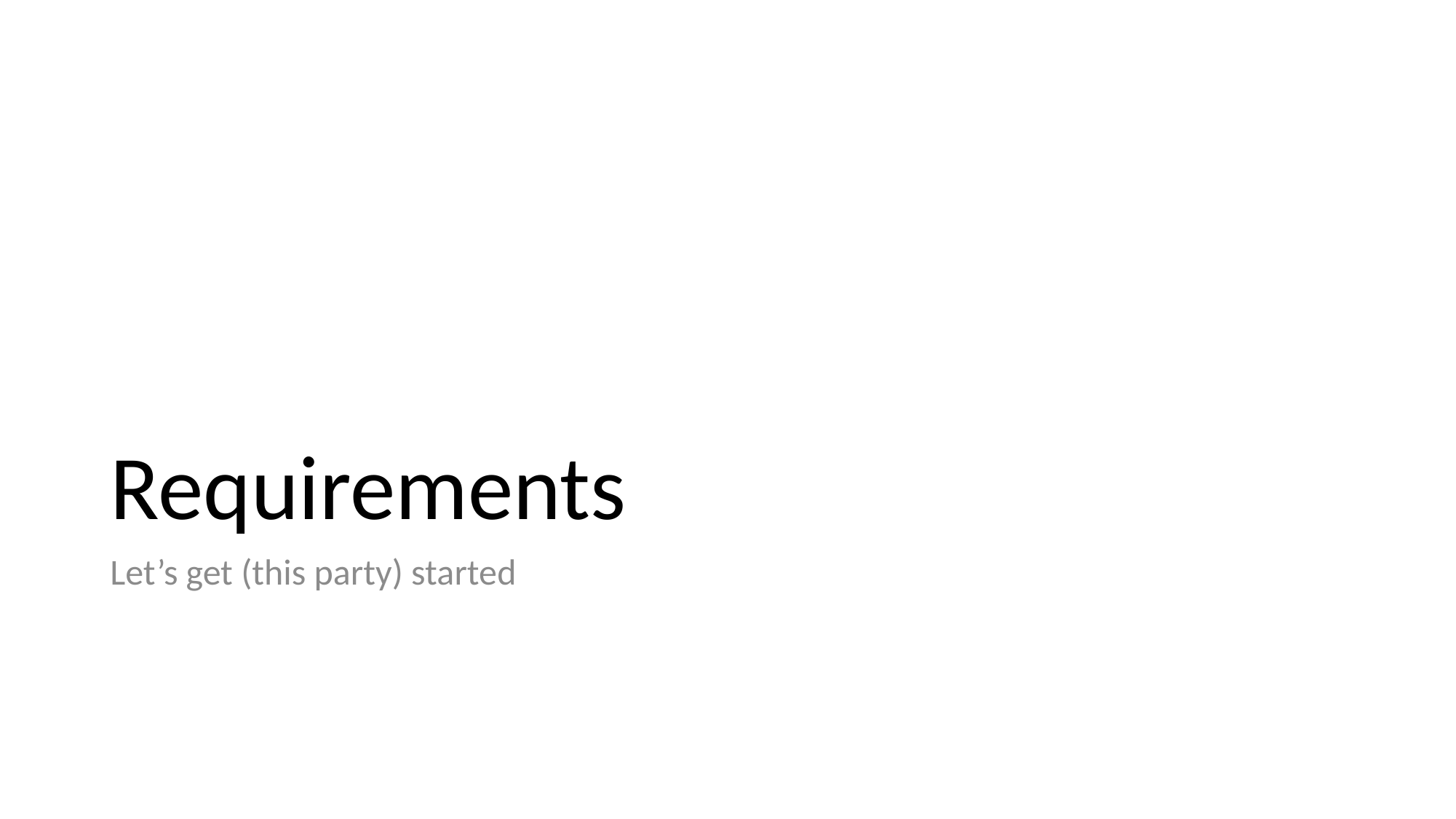

# Requirements
Let’s get (this party) started